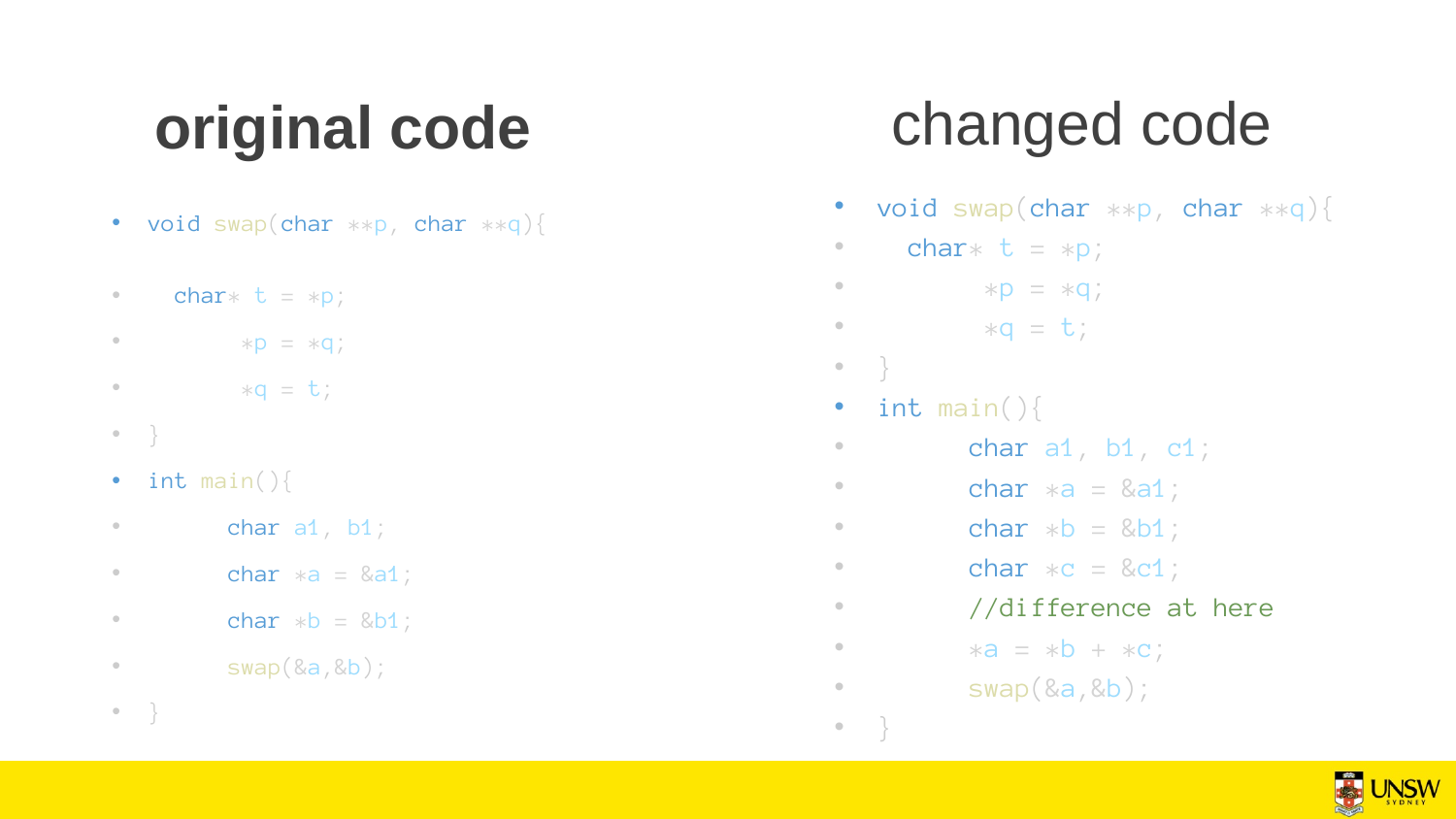

changed code
# original code
void swap(char **p, char **q){
  char* t = *p;
       *p = *q;
       *q = t;
}
int main(){
      char a1, b1, c1;
      char *a = &a1;
      char *b = &b1;
      char *c = &c1;
      //difference at here
      *a = *b + *c;
      swap(&a,&b);
}

void swap(char **p, char **q){
  char* t = *p;
       *p = *q;
       *q = t;
}
int main(){
      char a1, b1;
      char *a = &a1;
      char *b = &b1;
      swap(&a,&b);
}